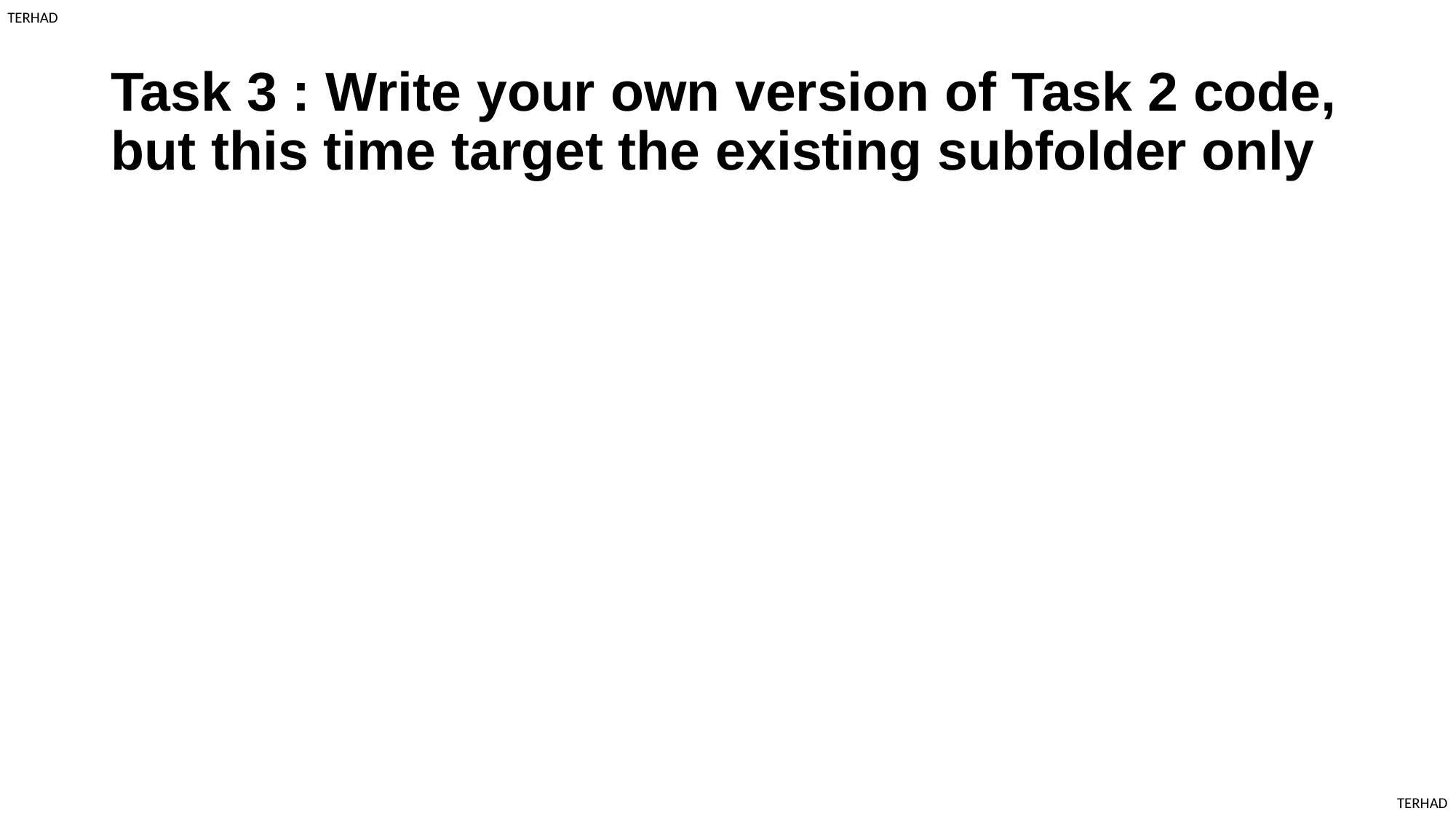

# Task 3 : Write your own version of Task 2 code, but this time target the existing subfolder only